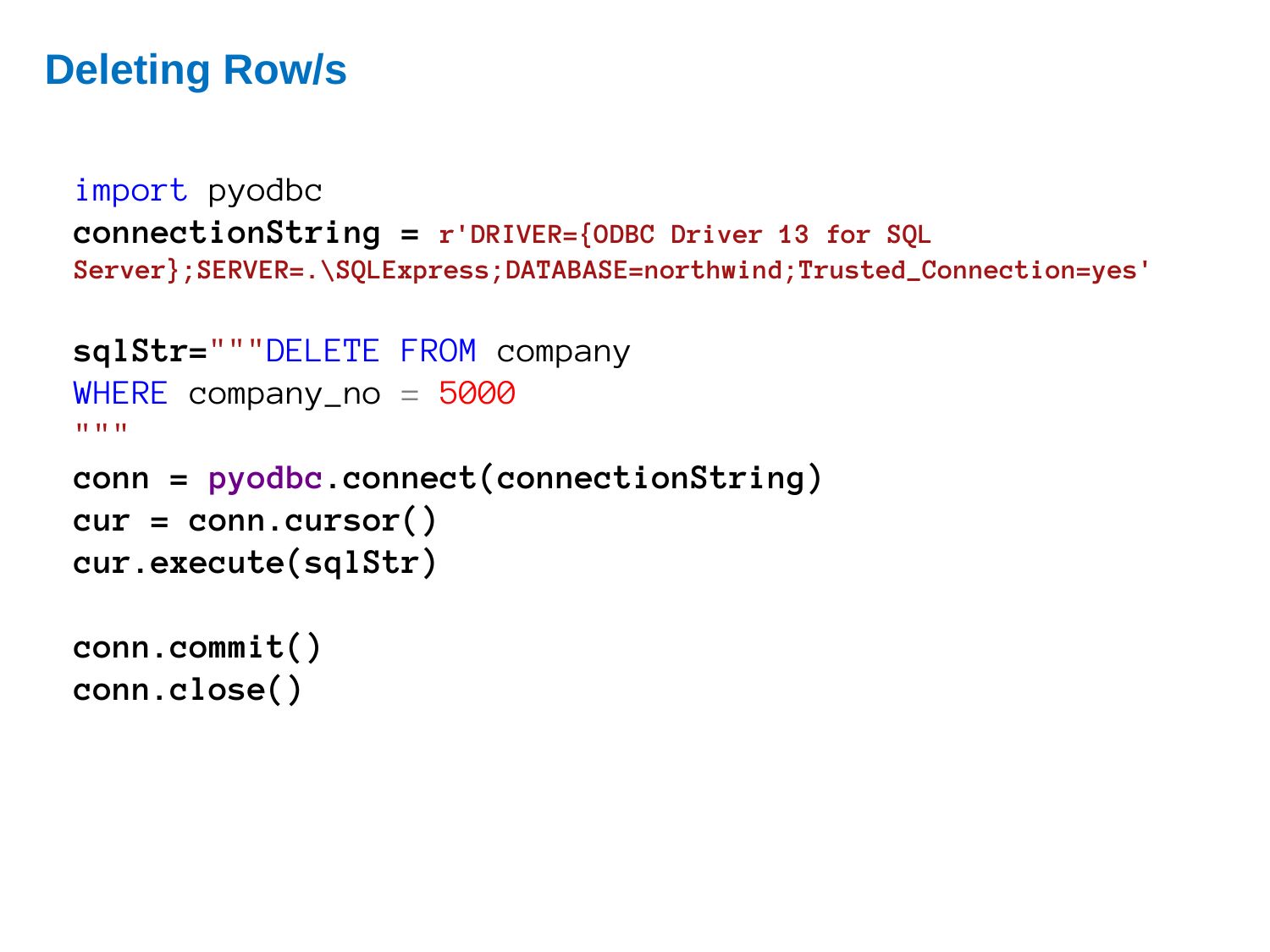

# Deleting Row/s
import pyodbc
connectionString = r'DRIVER={ODBC Driver 13 for SQL Server};SERVER=.\SQLExpress;DATABASE=northwind;Trusted_Connection=yes'

sqlStr="""DELETE FROM company
WHERE company_no = 5000
"""
conn = pyodbc.connect(connectionString)
cur = conn.cursor()
cur.execute(sqlStr)

conn.commit()
conn.close()